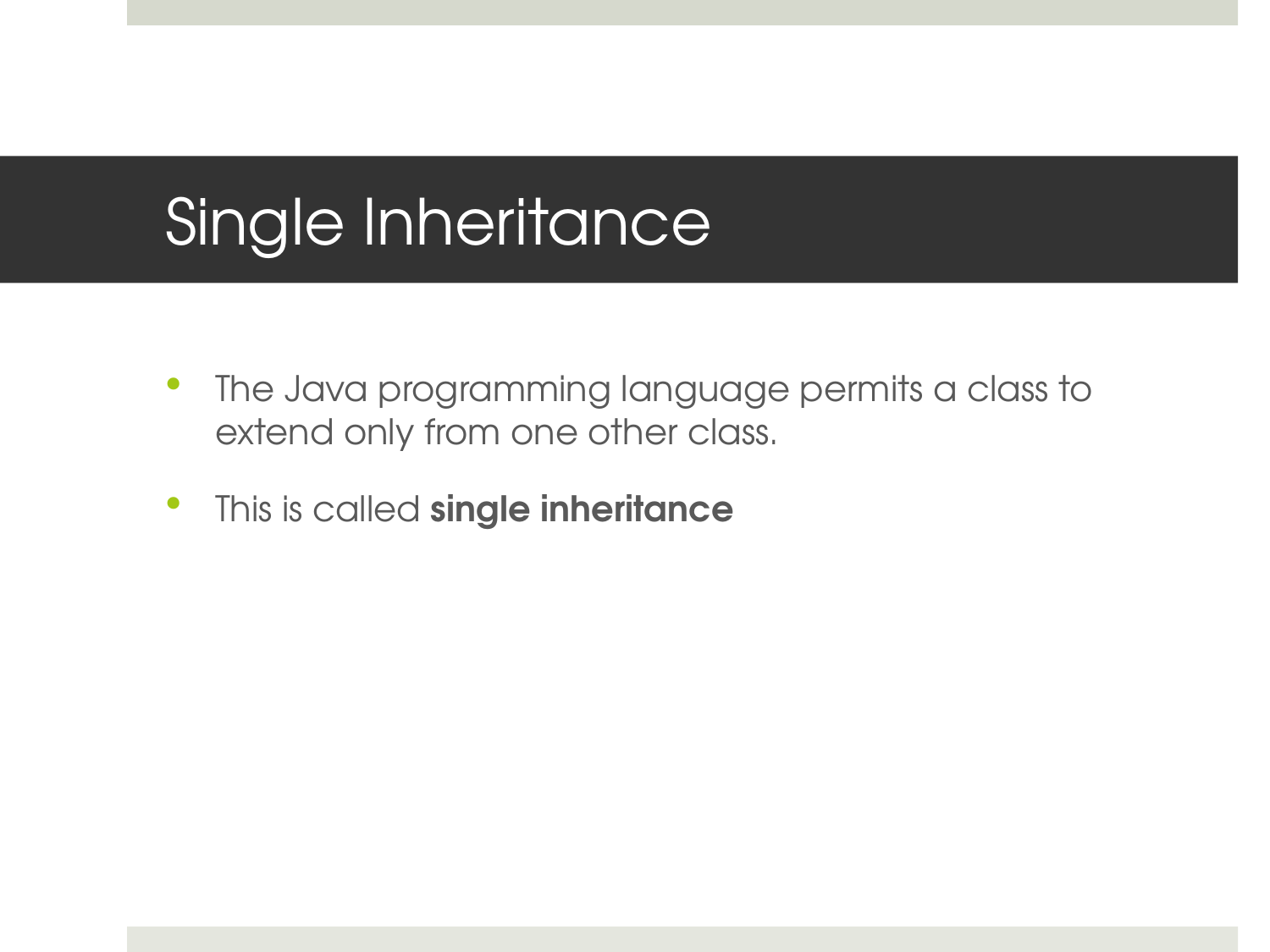

# Single Inheritance
The Java programming language permits a class to extend only from one other class.
This is called single inheritance